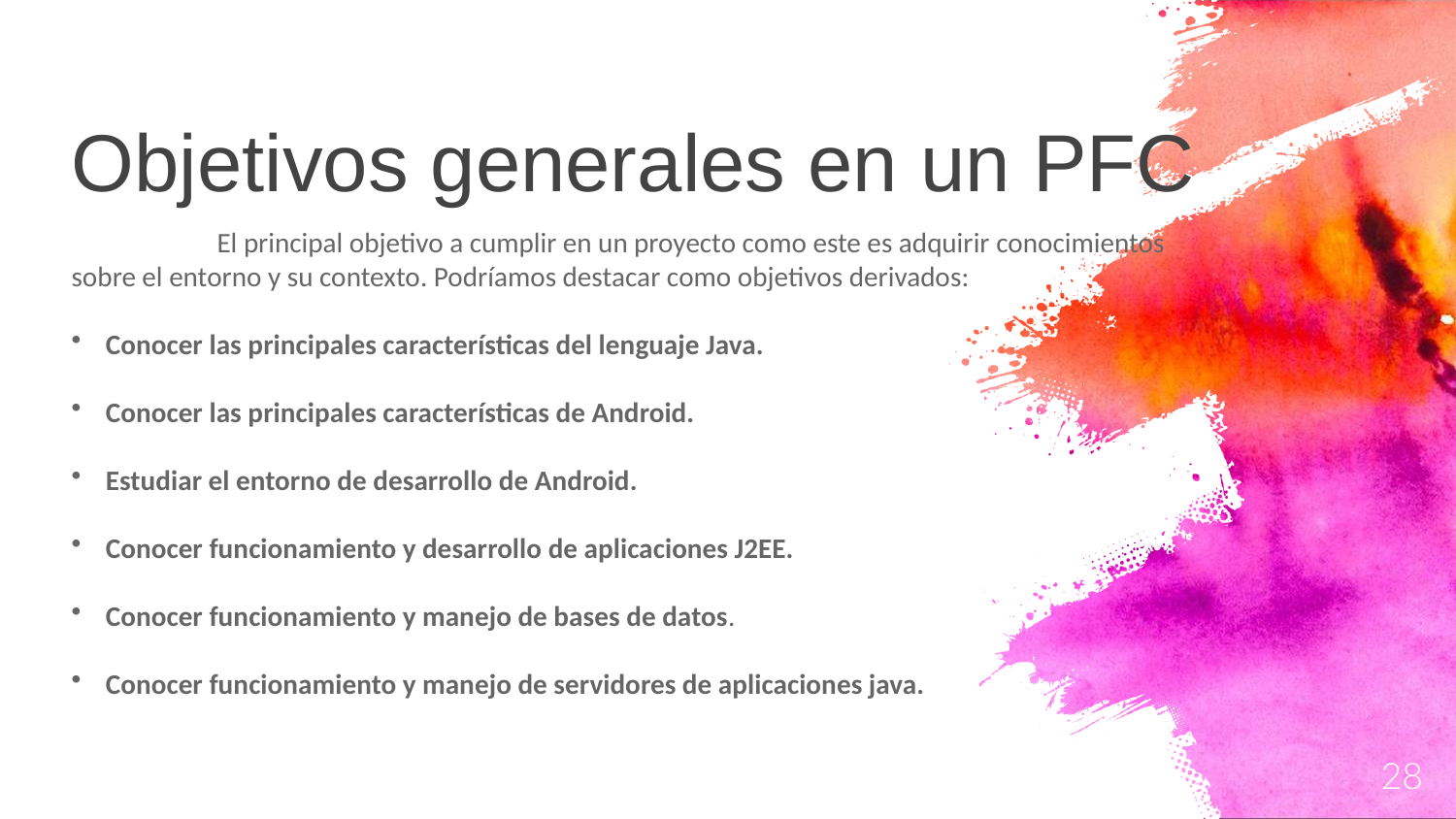

Objetivos generales en un PFC
	El principal objetivo a cumplir en un proyecto como este es adquirir conocimientos sobre el entorno y su contexto. Podríamos destacar como objetivos derivados:

Conocer las principales características del lenguaje Java.

Conocer las principales características de Android.

Estudiar el entorno de desarrollo de Android.

Conocer funcionamiento y desarrollo de aplicaciones J2EE.

Conocer funcionamiento y manejo de bases de datos.

Conocer funcionamiento y manejo de servidores de aplicaciones java.
28